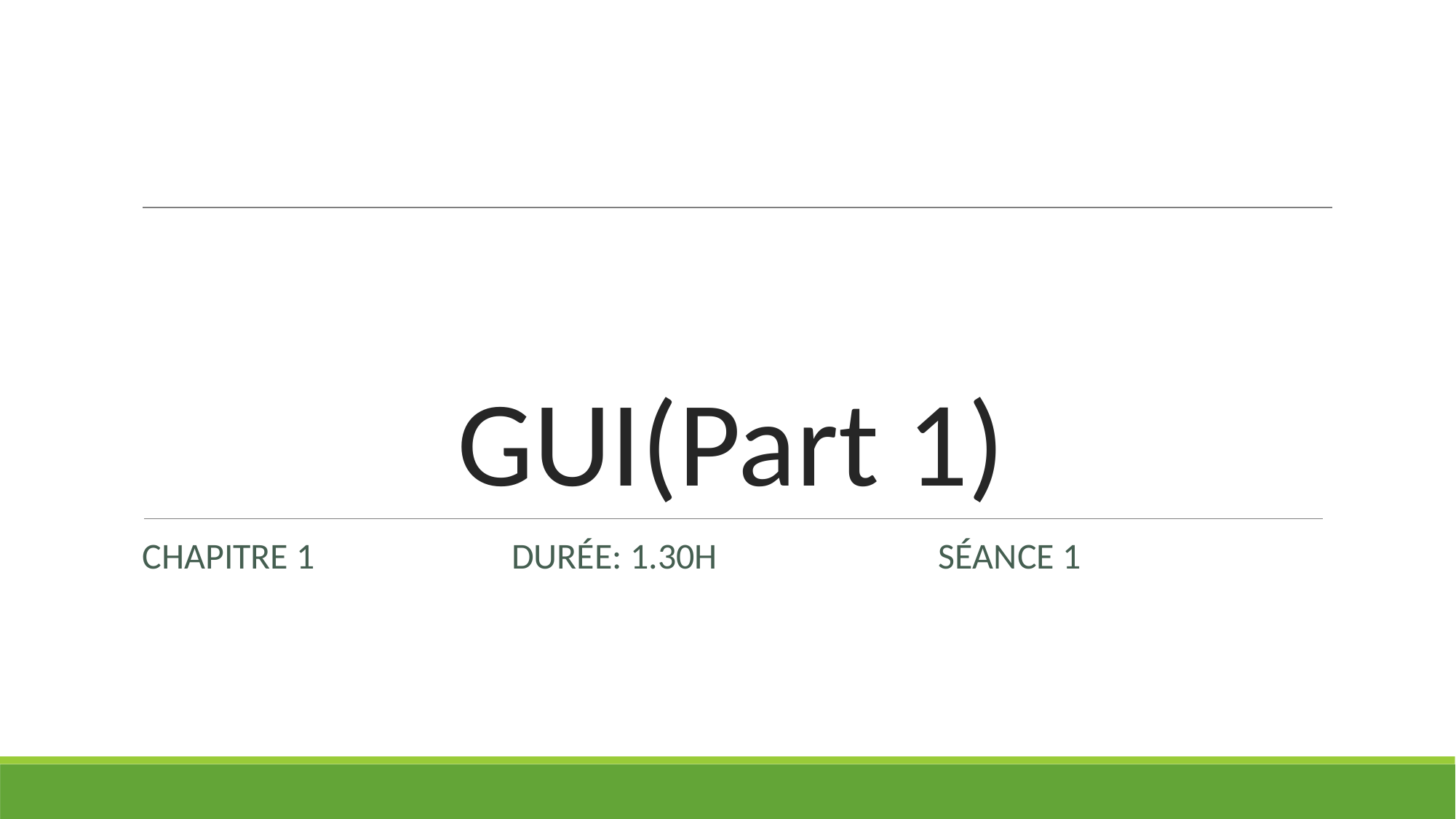

# GUI(Part 1)
CHAPITRE 1                        DURÉE: 1.30H                           SÉANCE 1